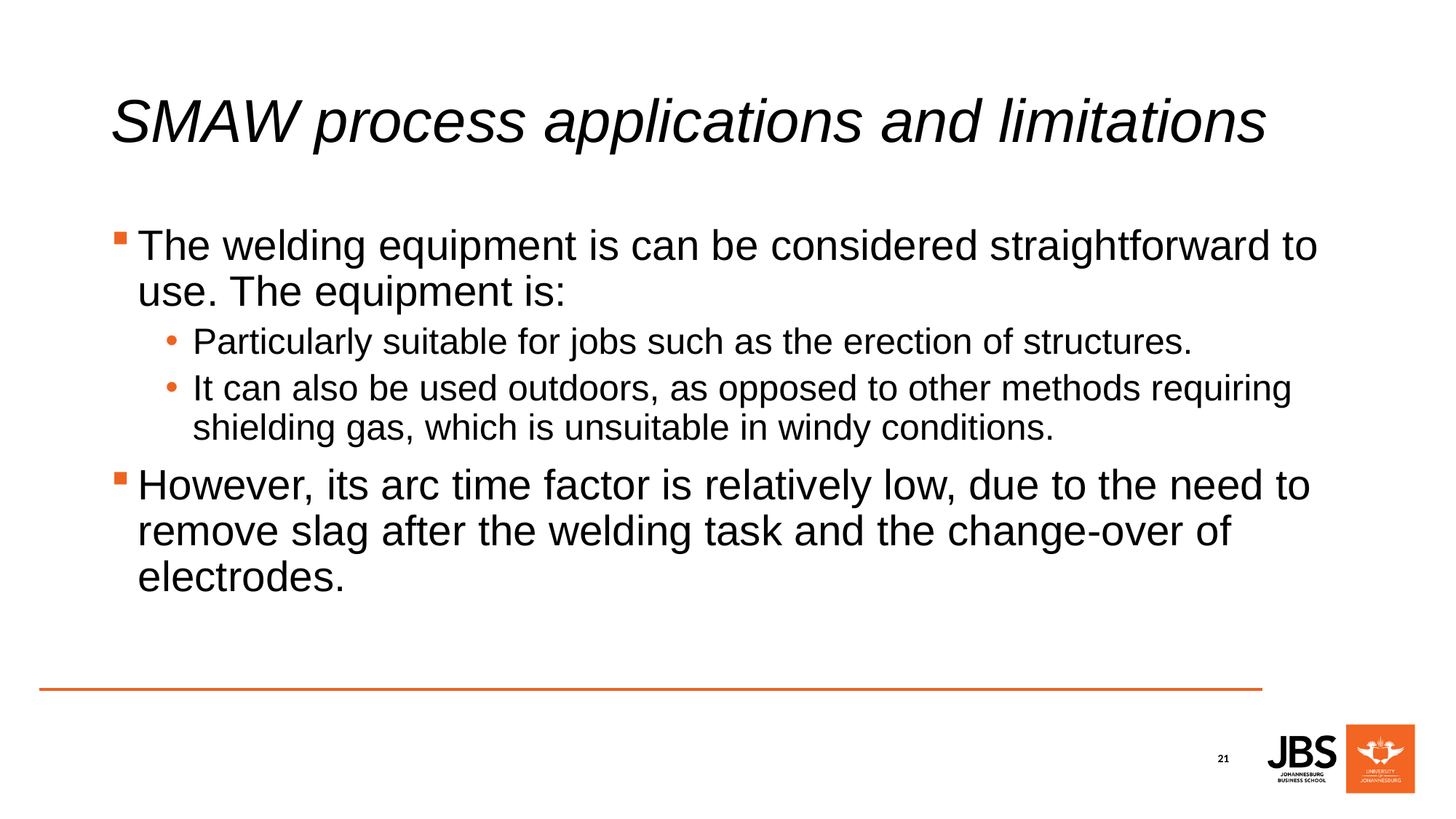

# SMAW process applications and limitations
The welding equipment is can be considered straightforward to use. The equipment is:
Particularly suitable for jobs such as the erection of structures.
It can also be used outdoors, as opposed to other methods requiring shielding gas, which is unsuitable in windy conditions.
However, its arc time factor is relatively low, due to the need to remove slag after the welding task and the change-over of electrodes.